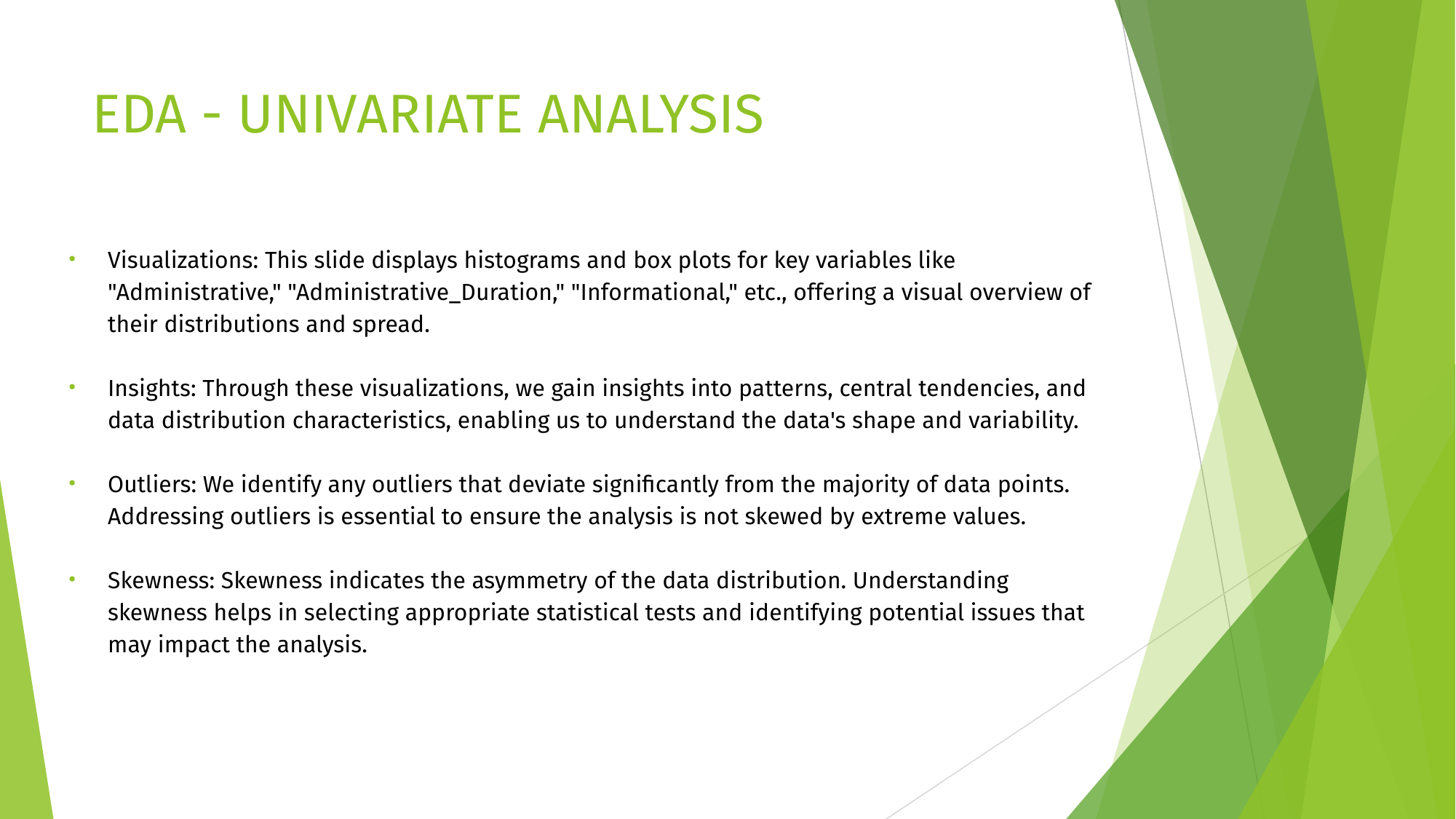

# EDA - UNIVARIATE ANALYSIS

Visualizations: This slide displays histograms and box plots for key variables like "Administrative," "Administrative_Duration," "Informational," etc., offering a visual overview of their distributions and spread.

Insights: Through these visualizations, we gain insights into patterns, central tendencies, and data distribution characteristics, enabling us to understand the data's shape and variability.

Outliers: We identify any outliers that deviate significantly from the majority of data points. Addressing outliers is essential to ensure the analysis is not skewed by extreme values.

Skewness: Skewness indicates the asymmetry of the data distribution. Understanding skewness helps in selecting appropriate statistical tests and identifying potential issues that may impact the analysis.